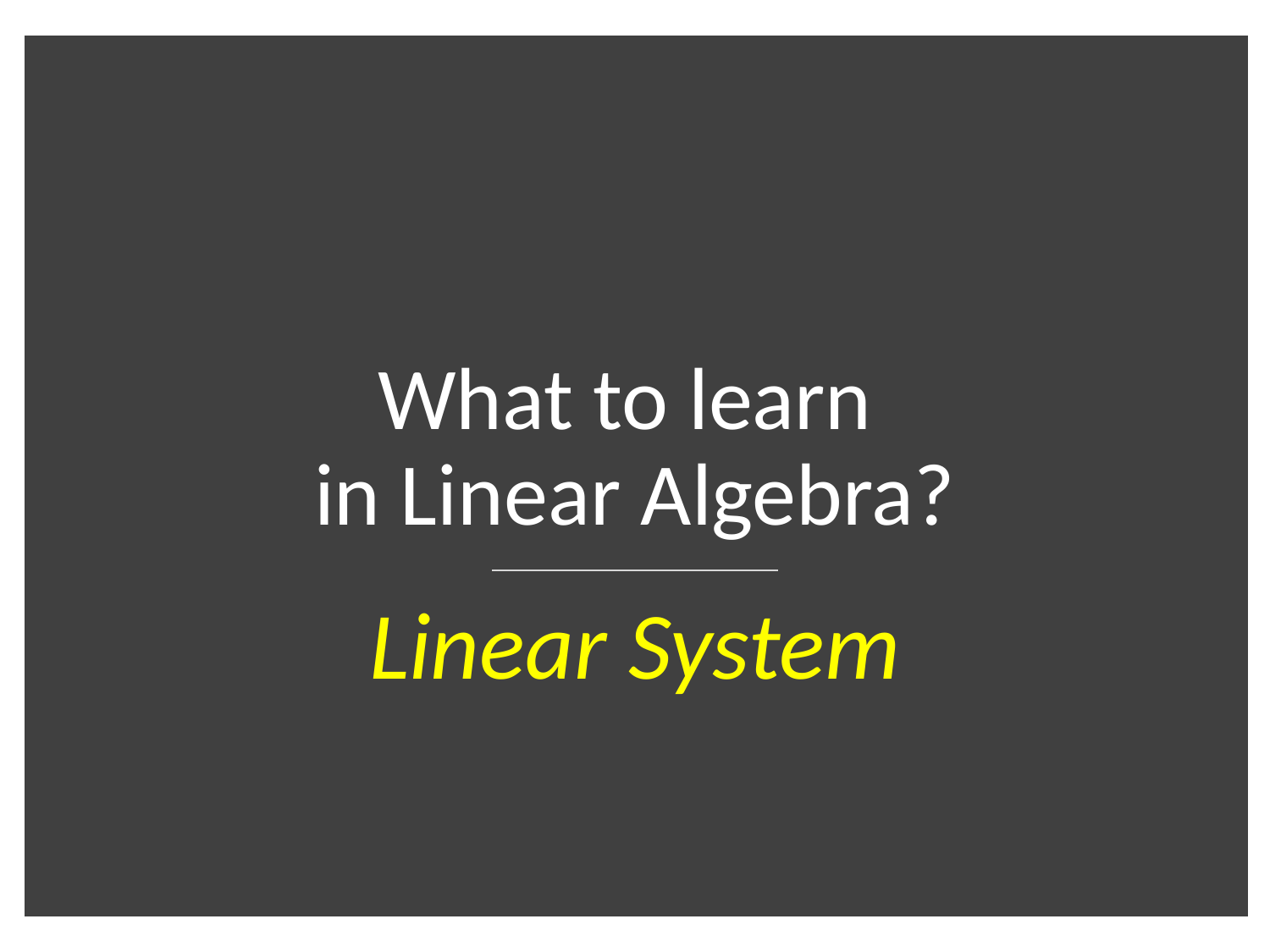

# What to learn in Linear Algebra?
Linear System